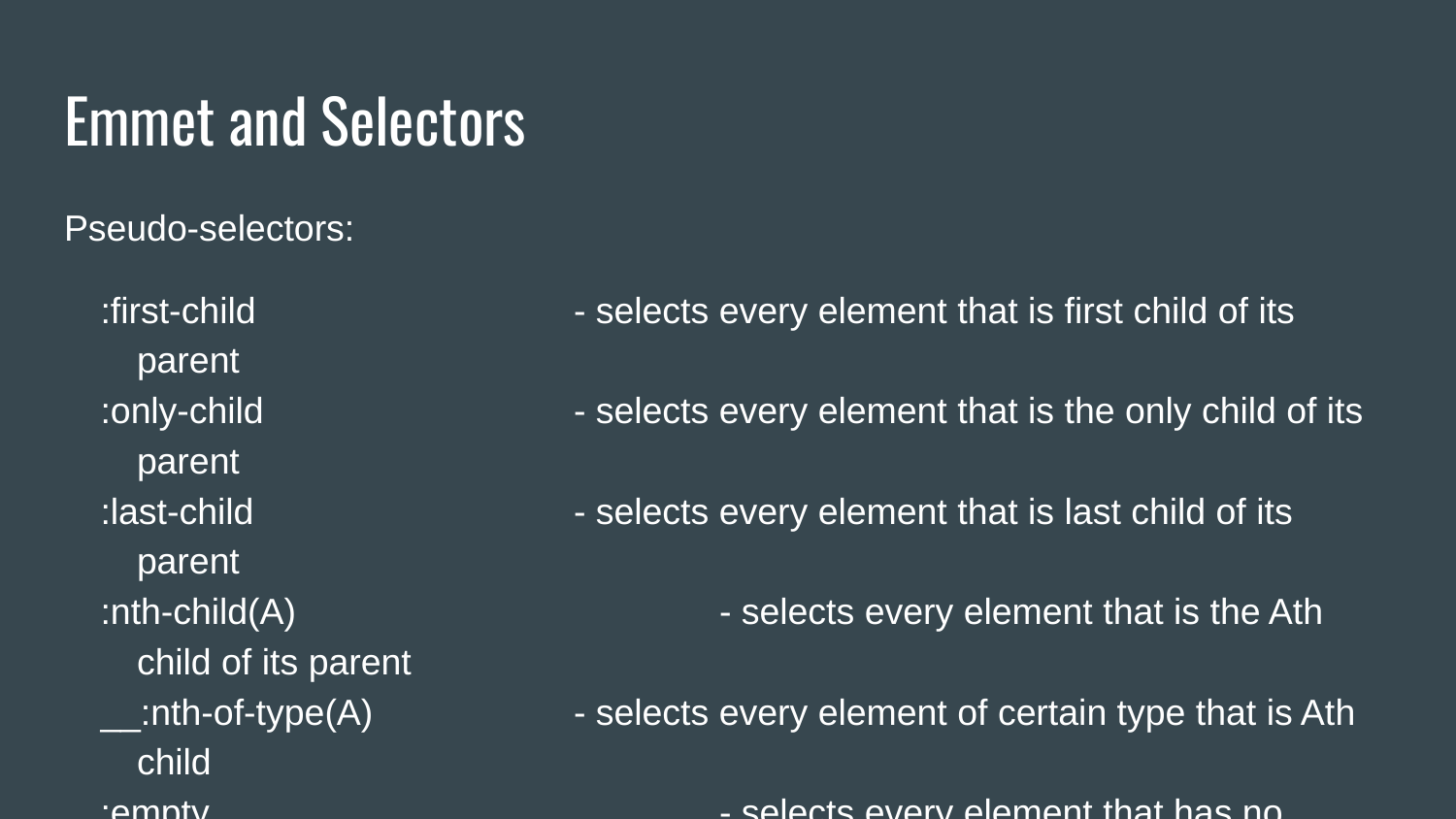

# Emmet and Selectors
Pseudo-selectors:
:first-child			- selects every element that is first child of its parent
:only-child			- selects every element that is the only child of its parent
:last-child			- selects every element that is last child of its parent
:nth-child(A)			- selects every element that is the Ath child of its parent
__:nth-of-type(A) 		- selects every element of certain type that is Ath child
:empty 				- selects every element that has no children
:not(X)				- selects every element that is not of X type
:hover				- selects element while being moused over